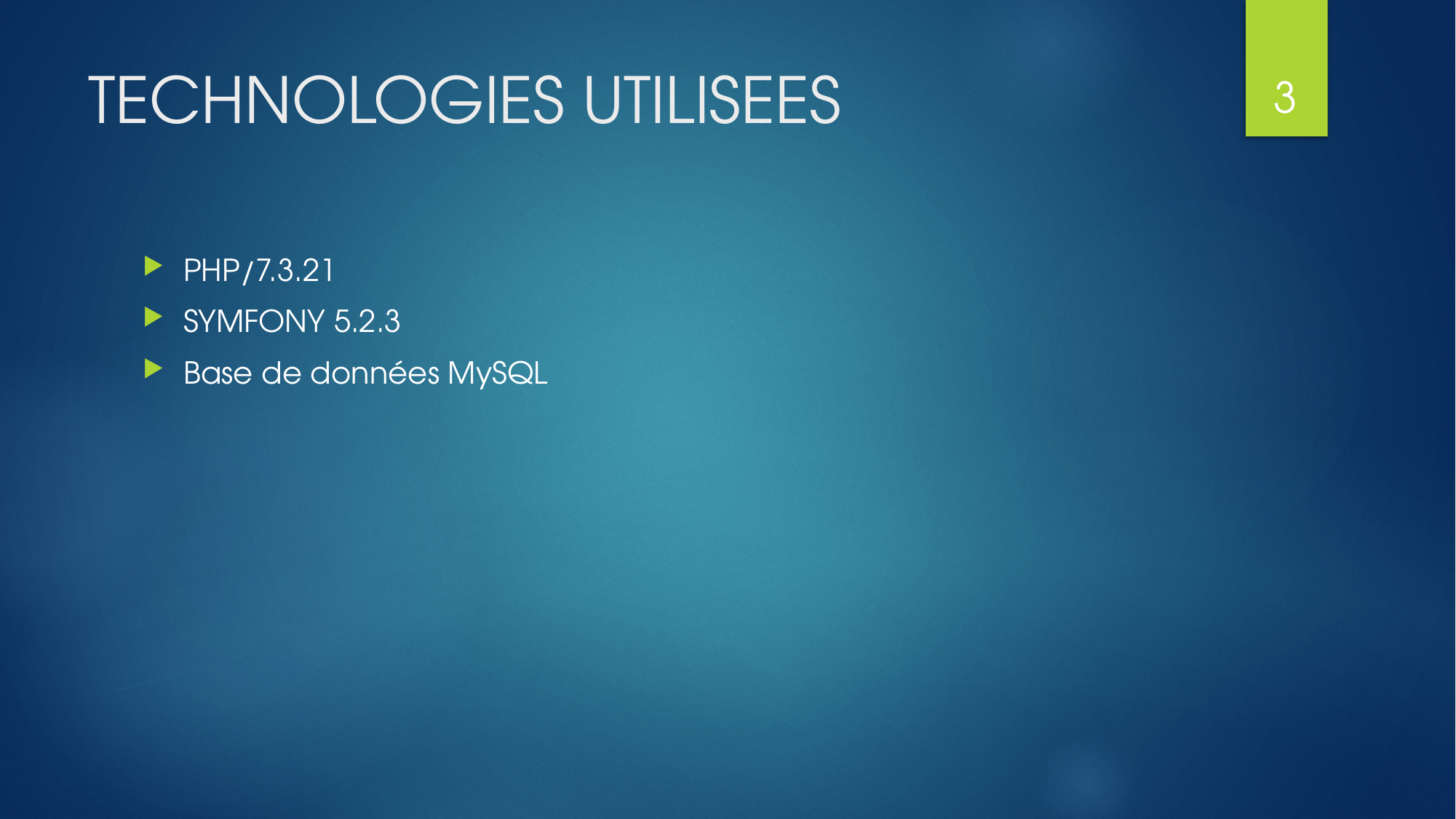

3
# TECHNOLOGIES UTILISEES
PHP/7.3.21
SYMFONY 5.2.3
Base de données MySQL